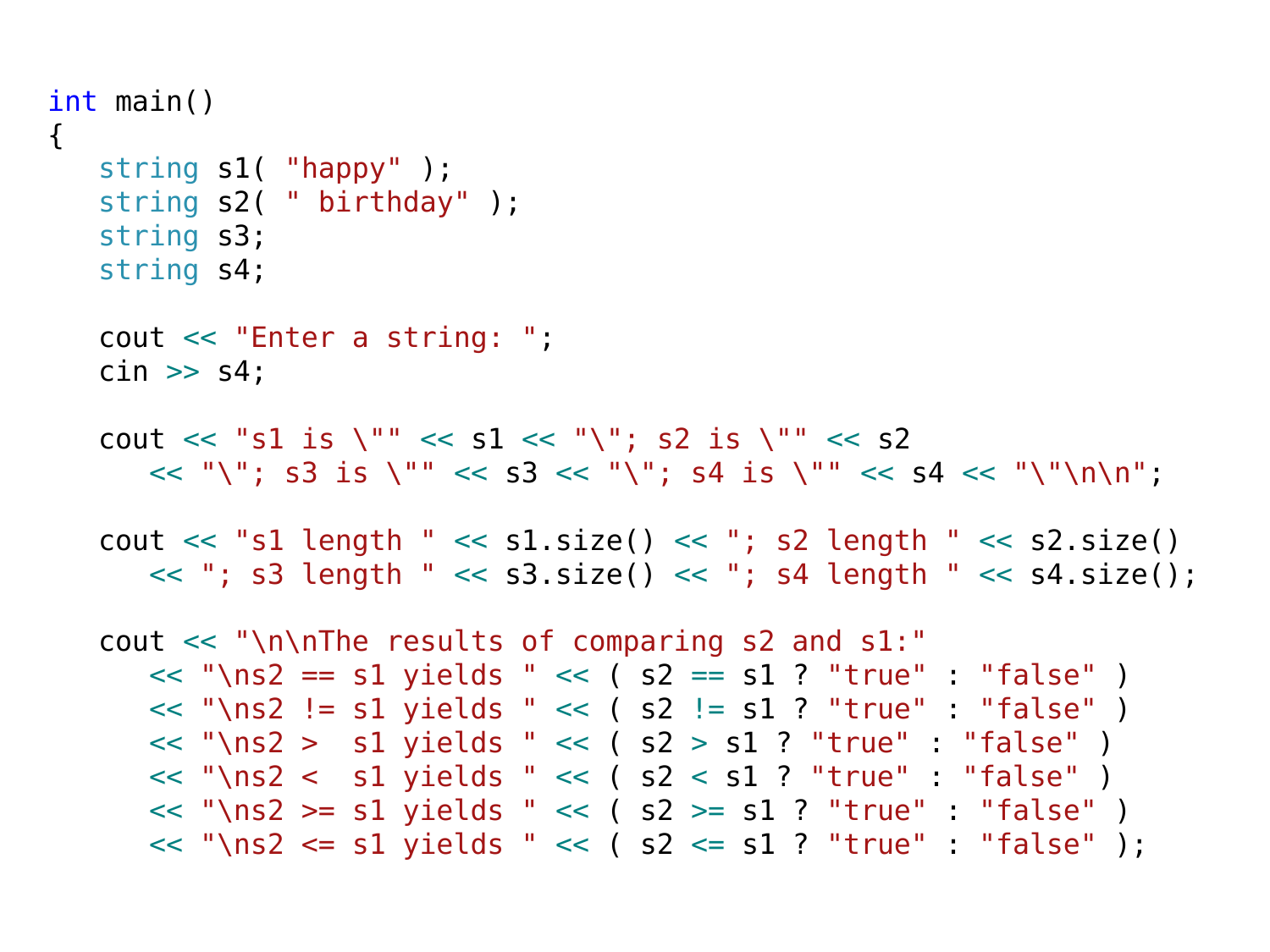

int main()
{
   string s1( "happy" );
   string s2( " birthday" );
   string s3;
   string s4;

   cout << "Enter a string: ";
   cin >> s4;

   cout << "s1 is \"" << s1 << "\"; s2 is \"" << s2
      << "\"; s3 is \"" << s3 << "\"; s4 is \"" << s4 << "\"\n\n";

   cout << "s1 length " << s1.size() << "; s2 length " << s2.size()
      << "; s3 length " << s3.size() << "; s4 length " << s4.size();

   cout << "\n\nThe results of comparing s2 and s1:"
      << "\ns2 == s1 yields " << ( s2 == s1 ? "true" : "false" )
      << "\ns2 != s1 yields " << ( s2 != s1 ? "true" : "false" )
      << "\ns2 >  s1 yields " << ( s2 > s1 ? "true" : "false" )
      << "\ns2 <  s1 yields " << ( s2 < s1 ? "true" : "false" )
      << "\ns2 >= s1 yields " << ( s2 >= s1 ? "true" : "false" )
      << "\ns2 <= s1 yields " << ( s2 <= s1 ? "true" : "false" );